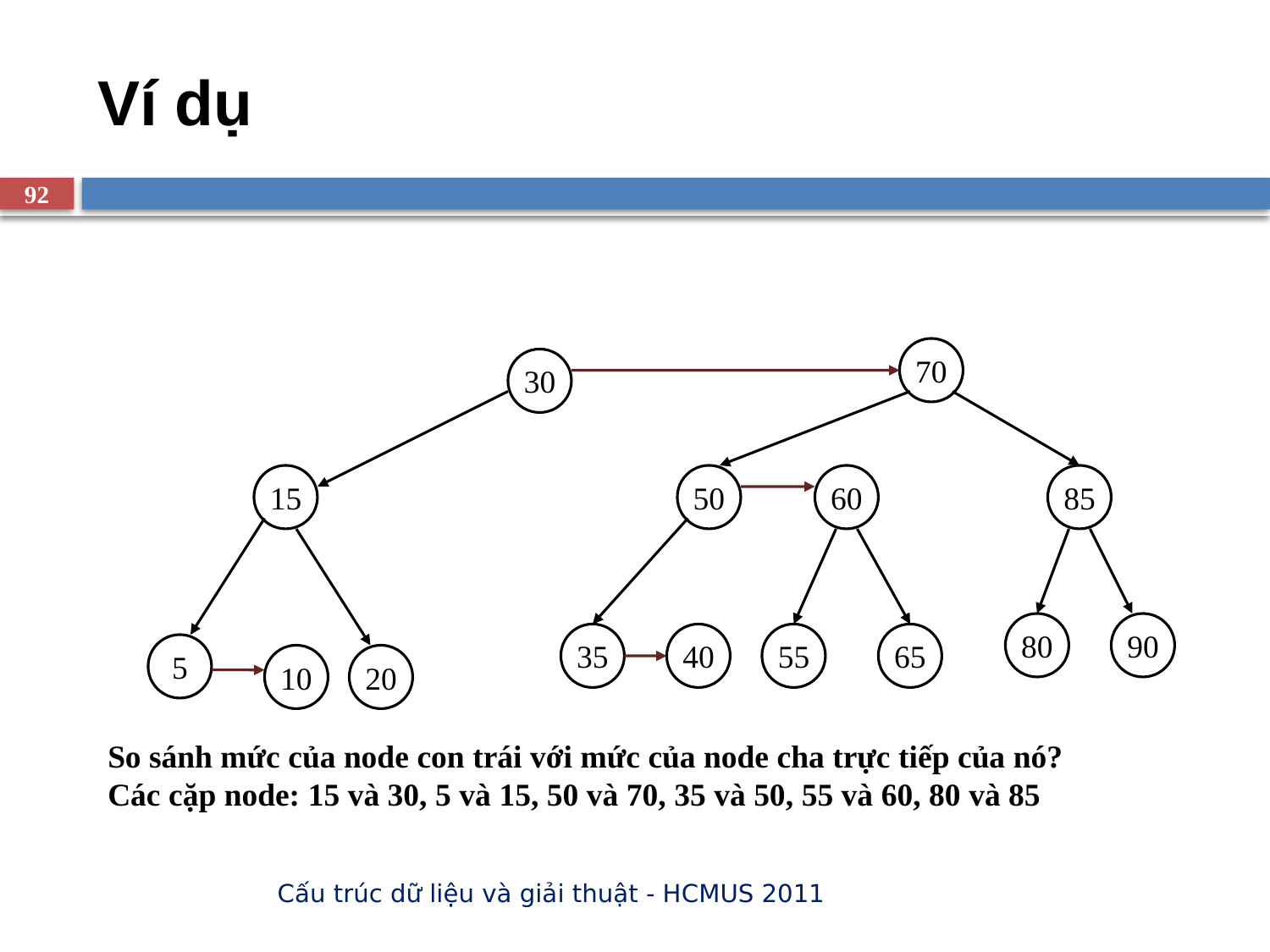

# Ví dụ
92
70
30

15
50
60
85

80
90
35
40
55
65
5
10
20

So sánh mức của node con trái với mức của node cha trực tiếp của nó?
Các cặp node: 15 và 30, 5 và 15, 50 và 70, 35 và 50, 55 và 60, 80 và 85
Cấu trúc dữ liệu và giải thuật - HCMUS 2011